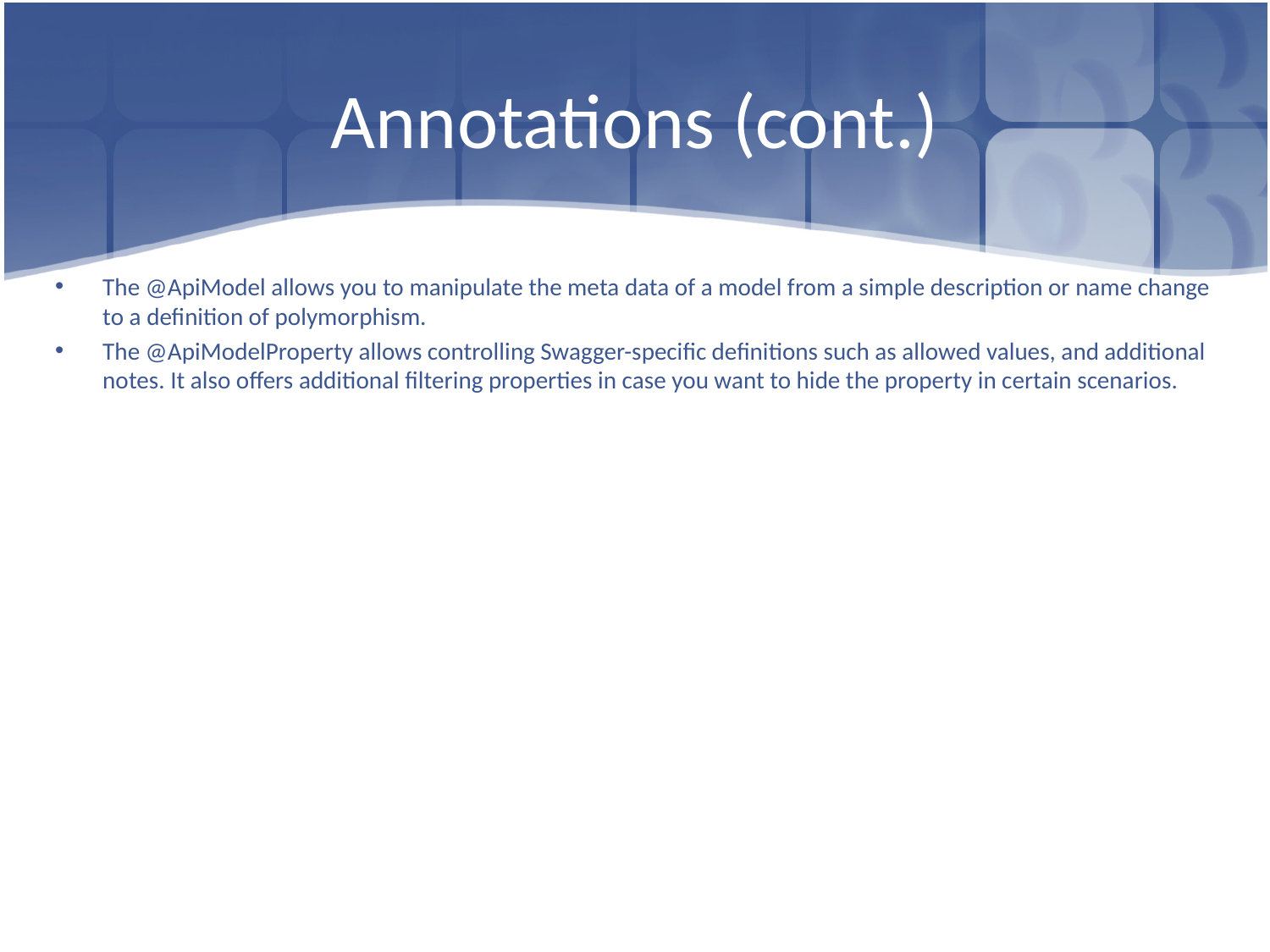

# Annotations (cont.)
The @ApiModel allows you to manipulate the meta data of a model from a simple description or name change to a definition of polymorphism.
The @ApiModelProperty allows controlling Swagger-specific definitions such as allowed values, and additional notes. It also offers additional filtering properties in case you want to hide the property in certain scenarios.